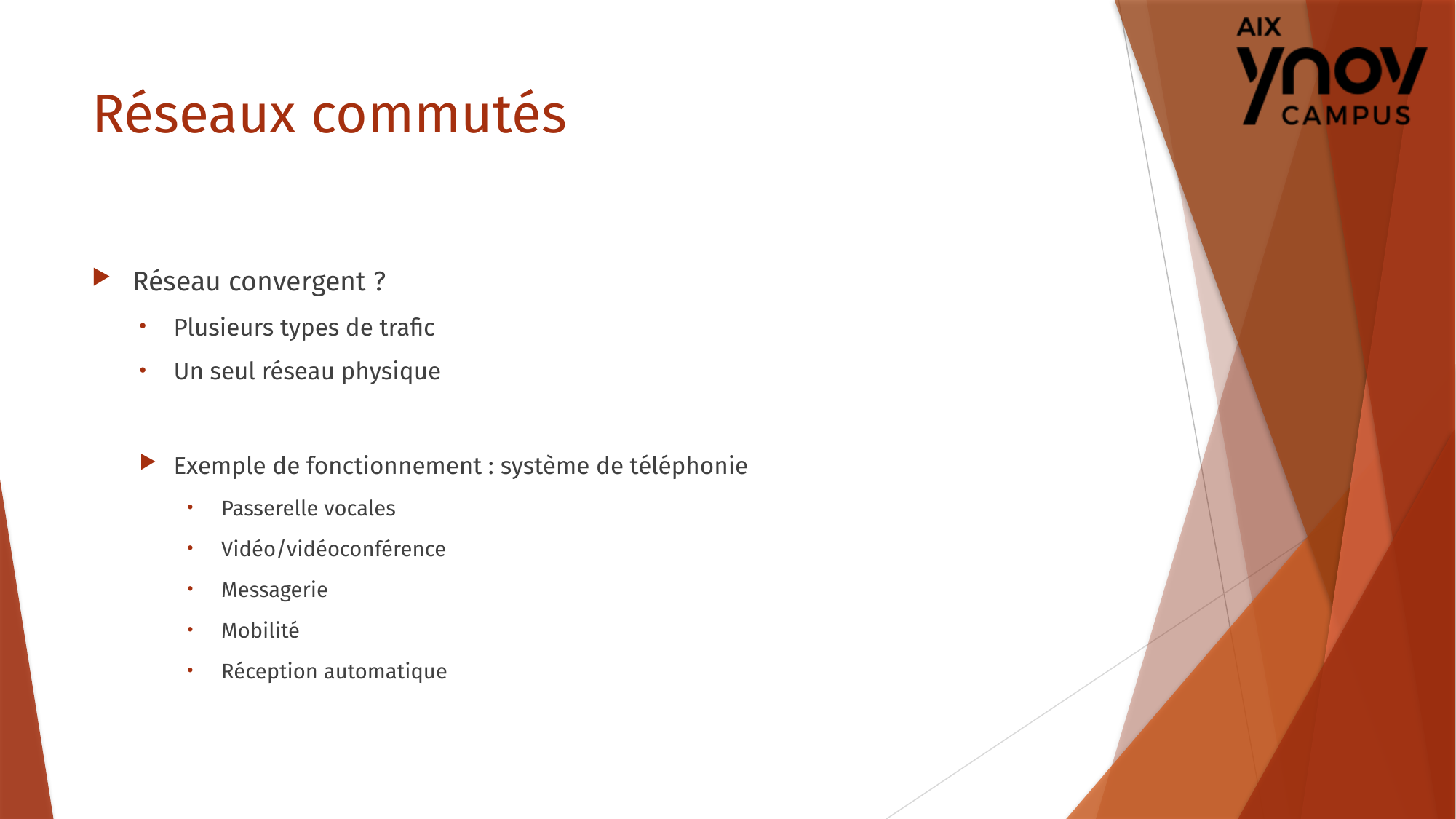

# Réseaux commutés
Réseau convergent ?
Plusieurs types de trafic
Un seul réseau physique

Exemple de fonctionnement : système de téléphonie
Passerelle vocales
Vidéo/vidéoconférence
Messagerie
Mobilité
Réception automatique